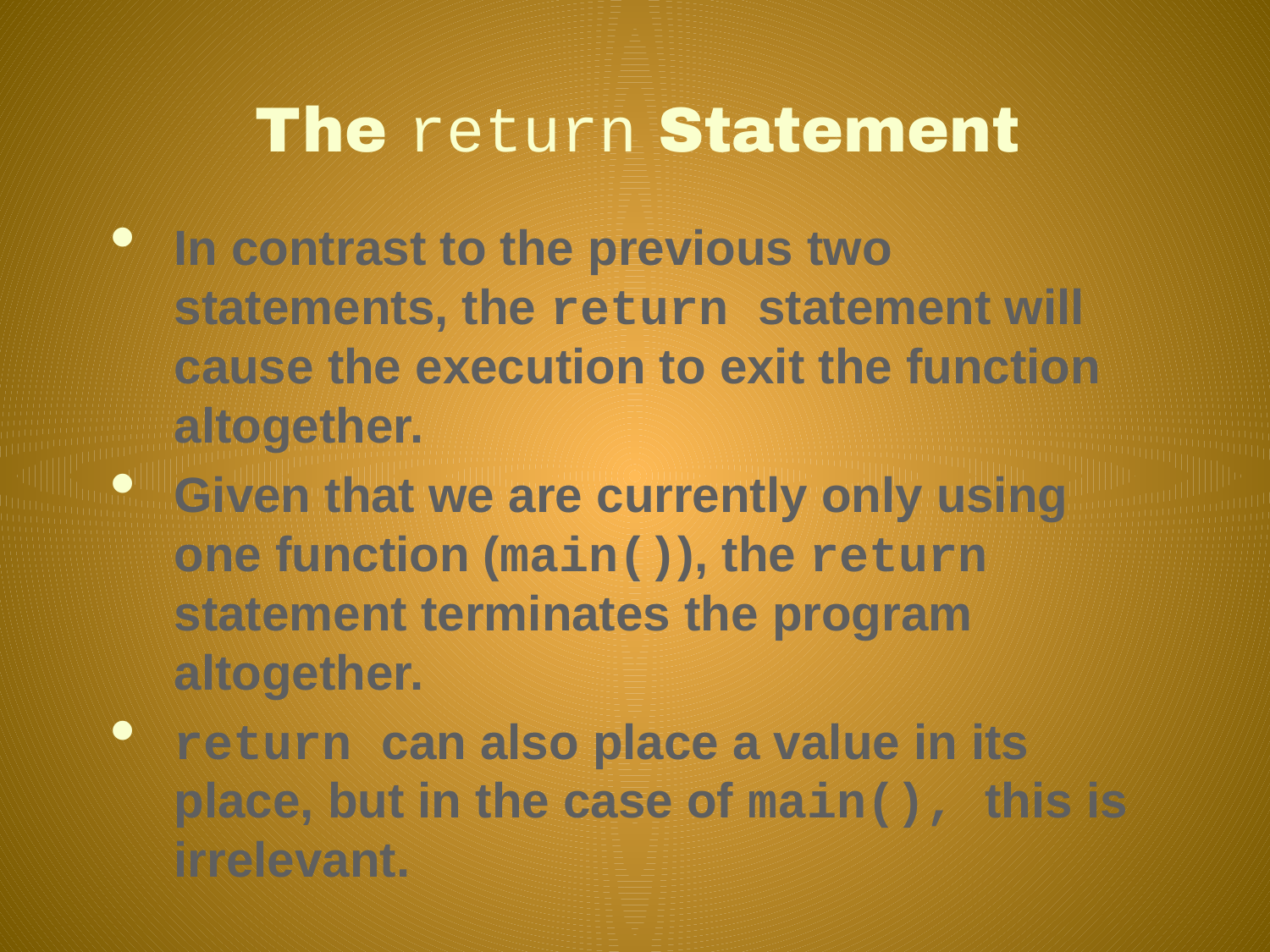

# The return Statement
In contrast to the previous two statements, the return statement will cause the execution to exit the function altogether.
Given that we are currently only using one function (main()), the return statement terminates the program altogether.
return can also place a value in its place, but in the case of main(), this is irrelevant.